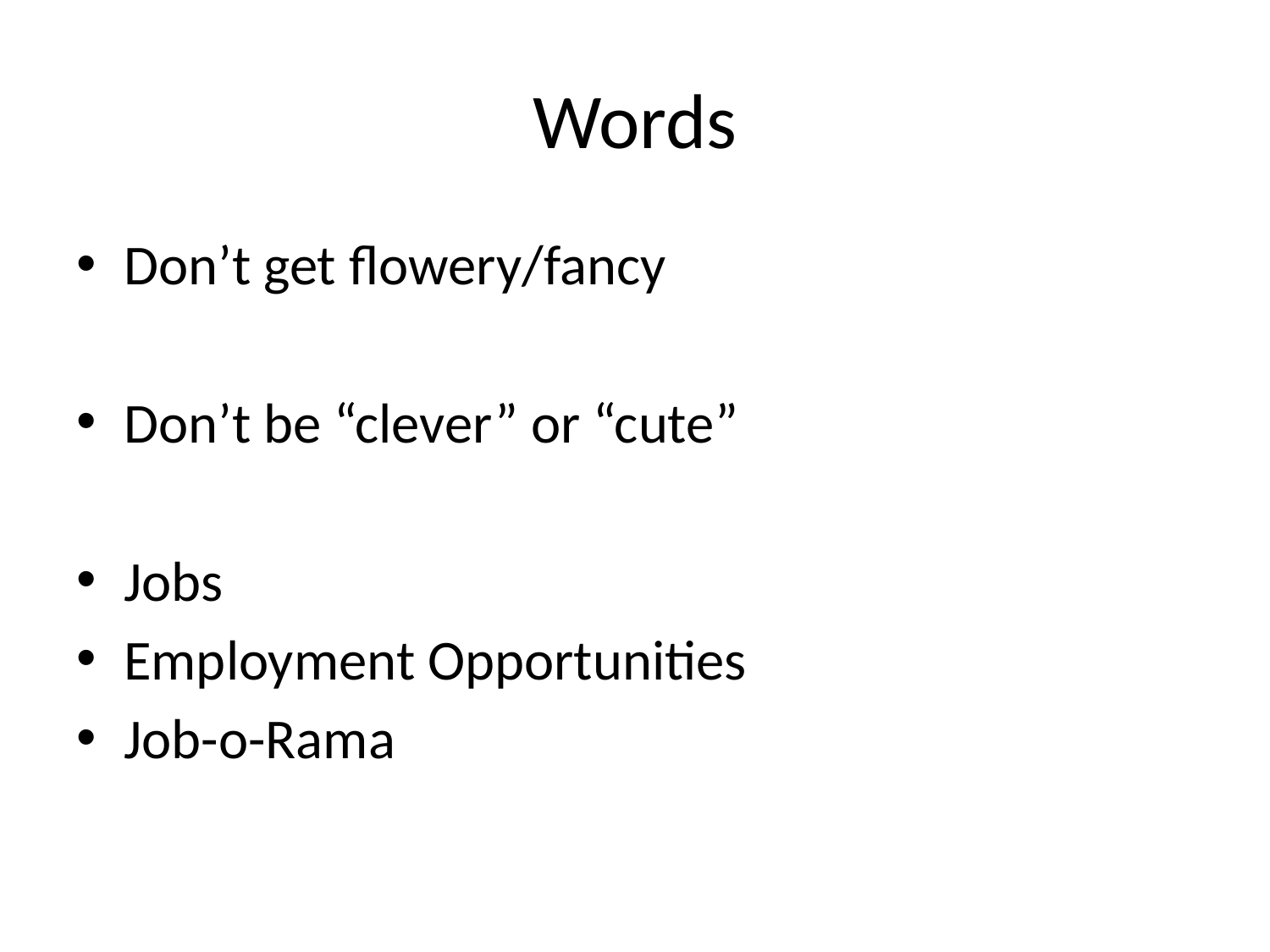

# Words
Don’t get flowery/fancy

Don’t be “clever” or “cute”

Jobs
Employment Opportunities
Job-o-Rama